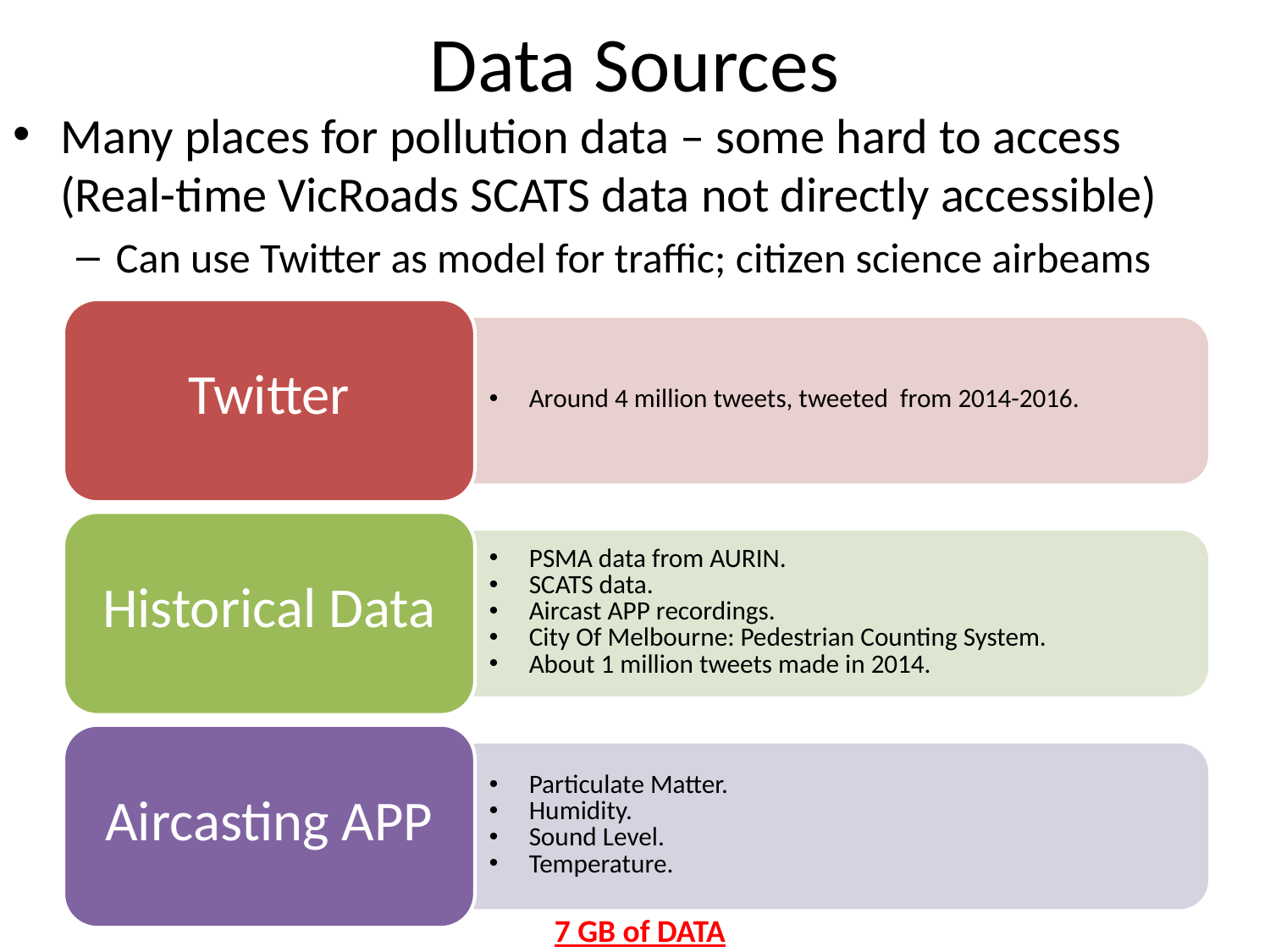

# Data Sources
Many places for pollution data – some hard to access (Real-time VicRoads SCATS data not directly accessible)
Can use Twitter as model for traffic; citizen science airbeams
Twitter
Around 4 million tweets, tweeted  from 2014-2016.
Historical Data
PSMA data from AURIN.
Aircasting APP
Particulate Matter.
Humidity.
Sound Level.
Temperature.
About 1 million tweets made in 2014.
City Of Melbourne: Pedestrian Counting System.
Aircast APP recordings.
SCATS data.
7 GB of DATA